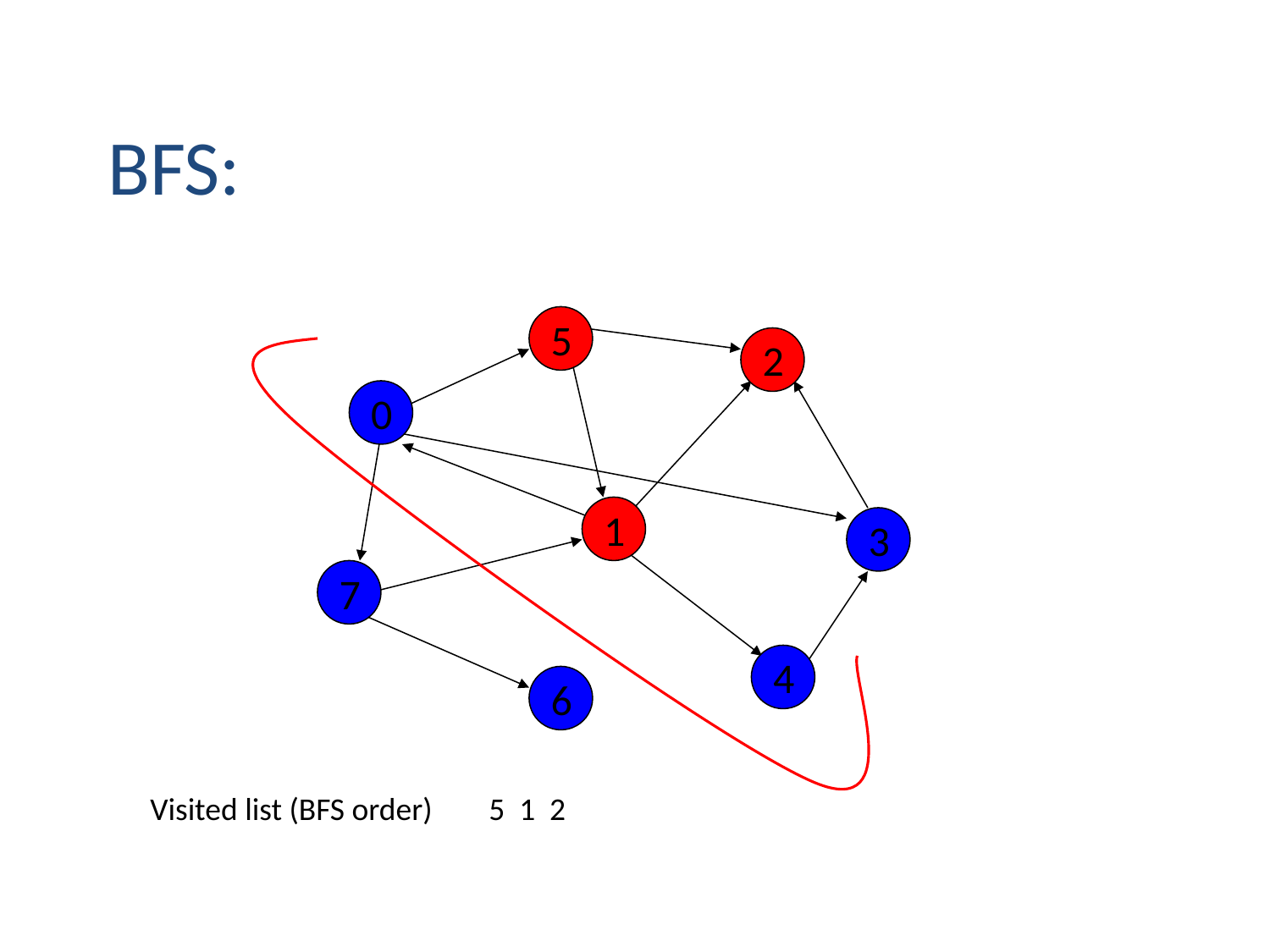

BFS:
5

2

0

1
3

7

4
6
Visited list (BFS order)
5  1  2